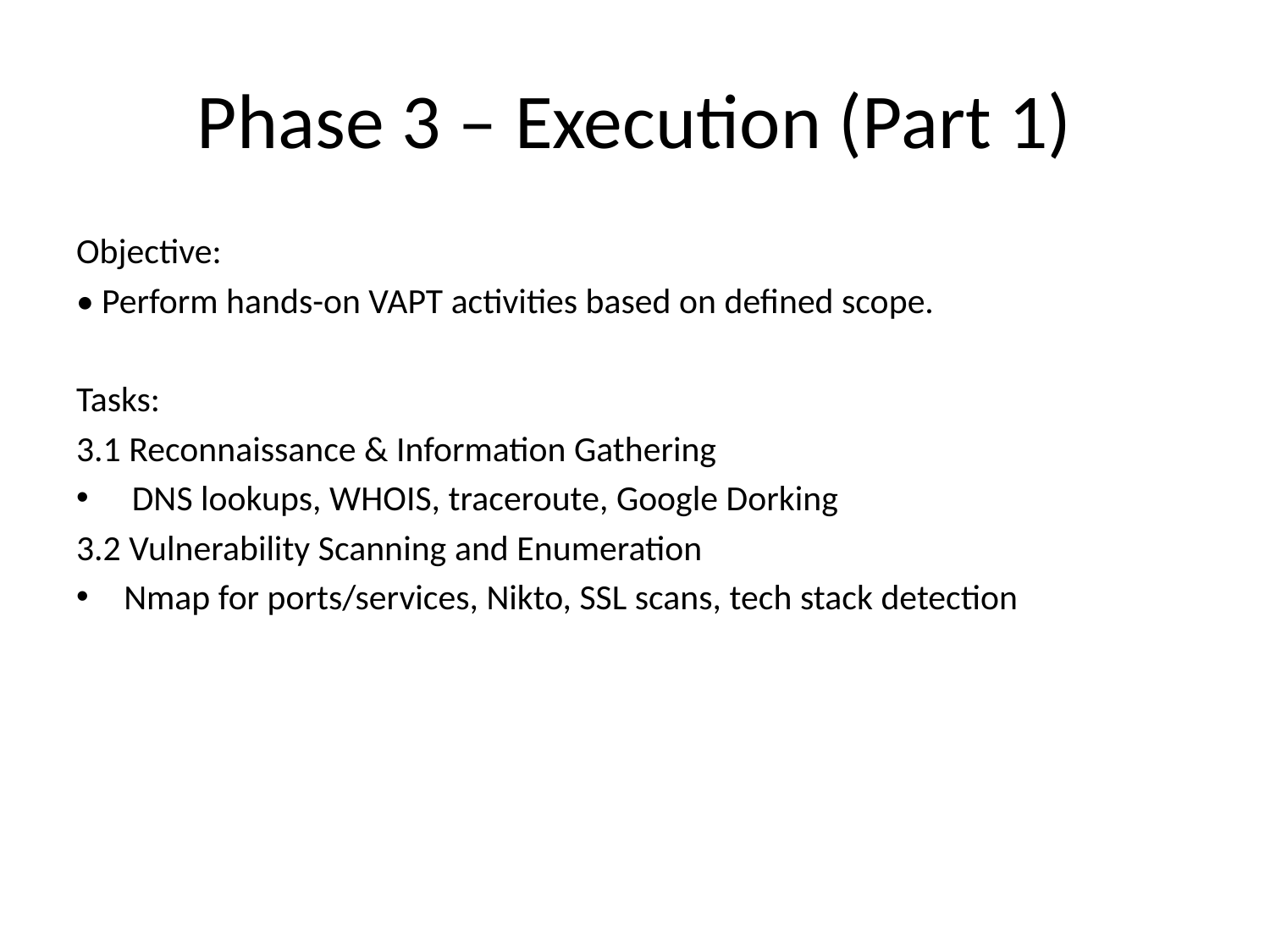

# Phase 3 – Execution (Part 1)
Objective:
• Perform hands-on VAPT activities based on defined scope.

Tasks:
3.1 Reconnaissance & Information Gathering
 DNS lookups, WHOIS, traceroute, Google Dorking
3.2 Vulnerability Scanning and Enumeration
Nmap for ports/services, Nikto, SSL scans, tech stack detection